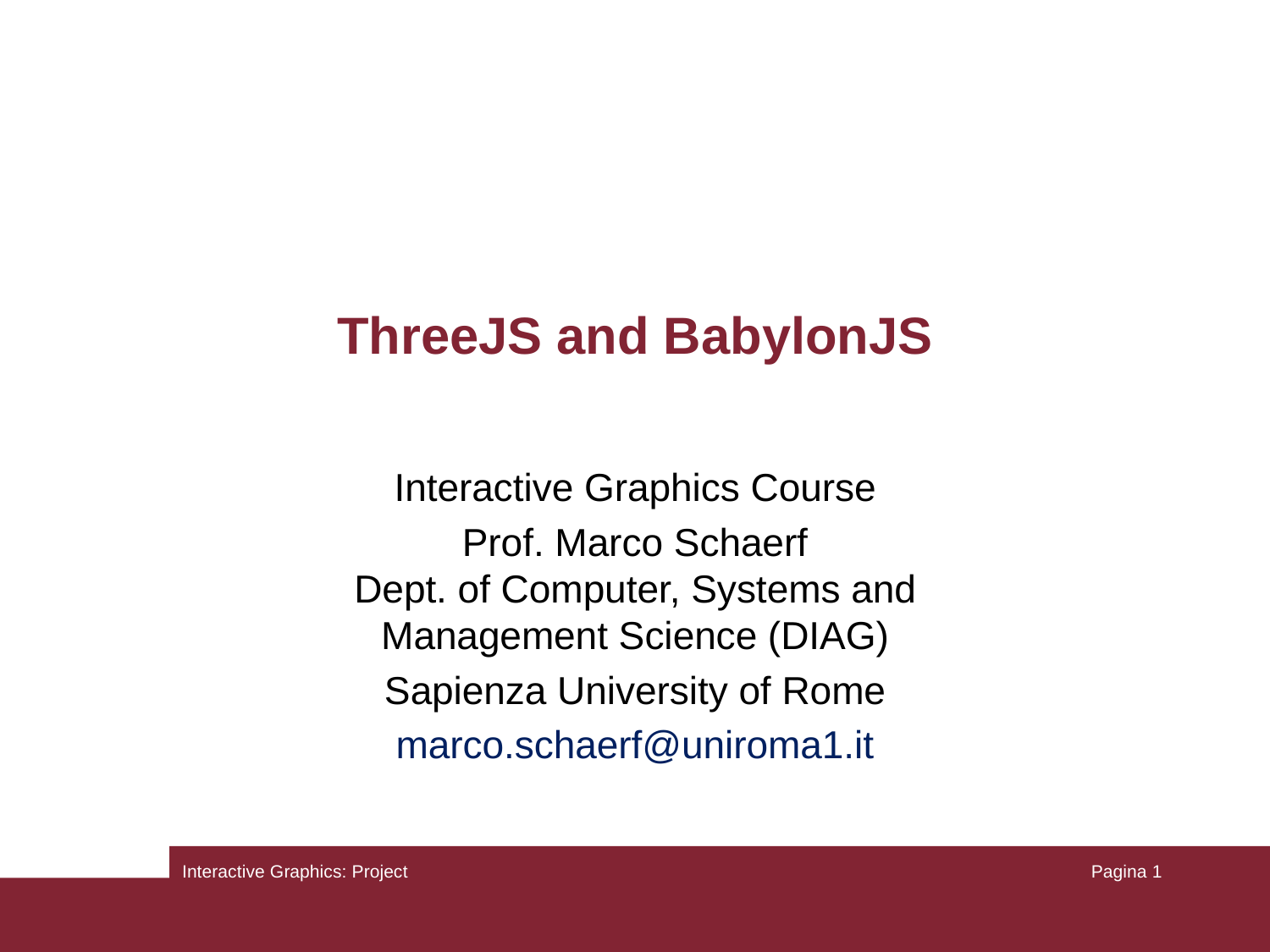

# ThreeJS and BabylonJS
Interactive Graphics Course
Prof. Marco Schaerf
Dept. of Computer, Systems and Management Science (DIAG)
Sapienza University of Rome
marco.schaerf@uniroma1.it

Interactive Graphics: Project
1